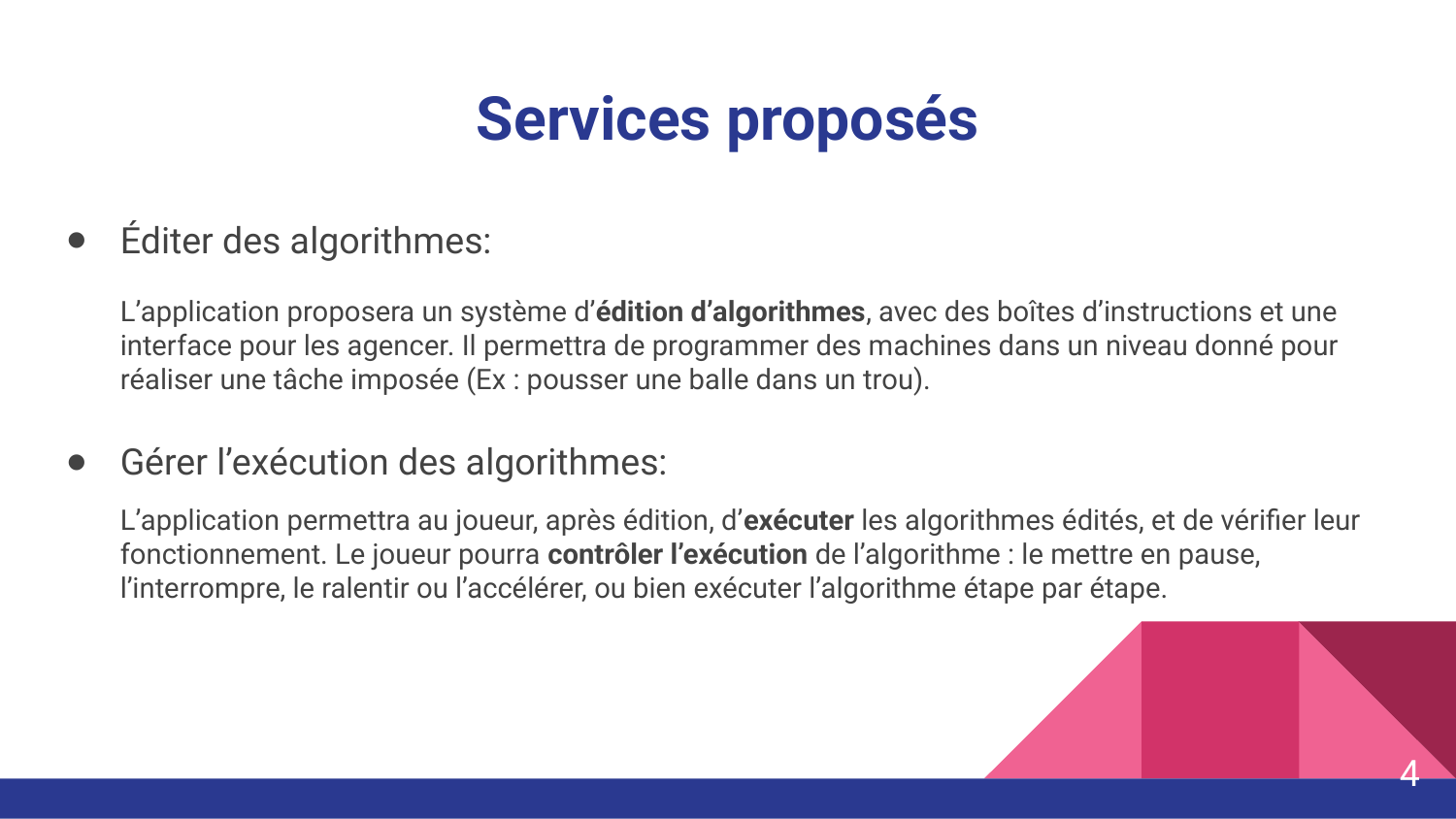

# Services proposés
Éditer des algorithmes:
L’application proposera un système d’édition d’algorithmes, avec des boîtes d’instructions et une interface pour les agencer. Il permettra de programmer des machines dans un niveau donné pour réaliser une tâche imposée (Ex : pousser une balle dans un trou).

Gérer l’exécution des algorithmes:
L’application permettra au joueur, après édition, d’exécuter les algorithmes édités, et de vérifier leur fonctionnement. Le joueur pourra contrôler l’exécution de l’algorithme : le mettre en pause, l’interrompre, le ralentir ou l’accélérer, ou bien exécuter l’algorithme étape par étape.
4